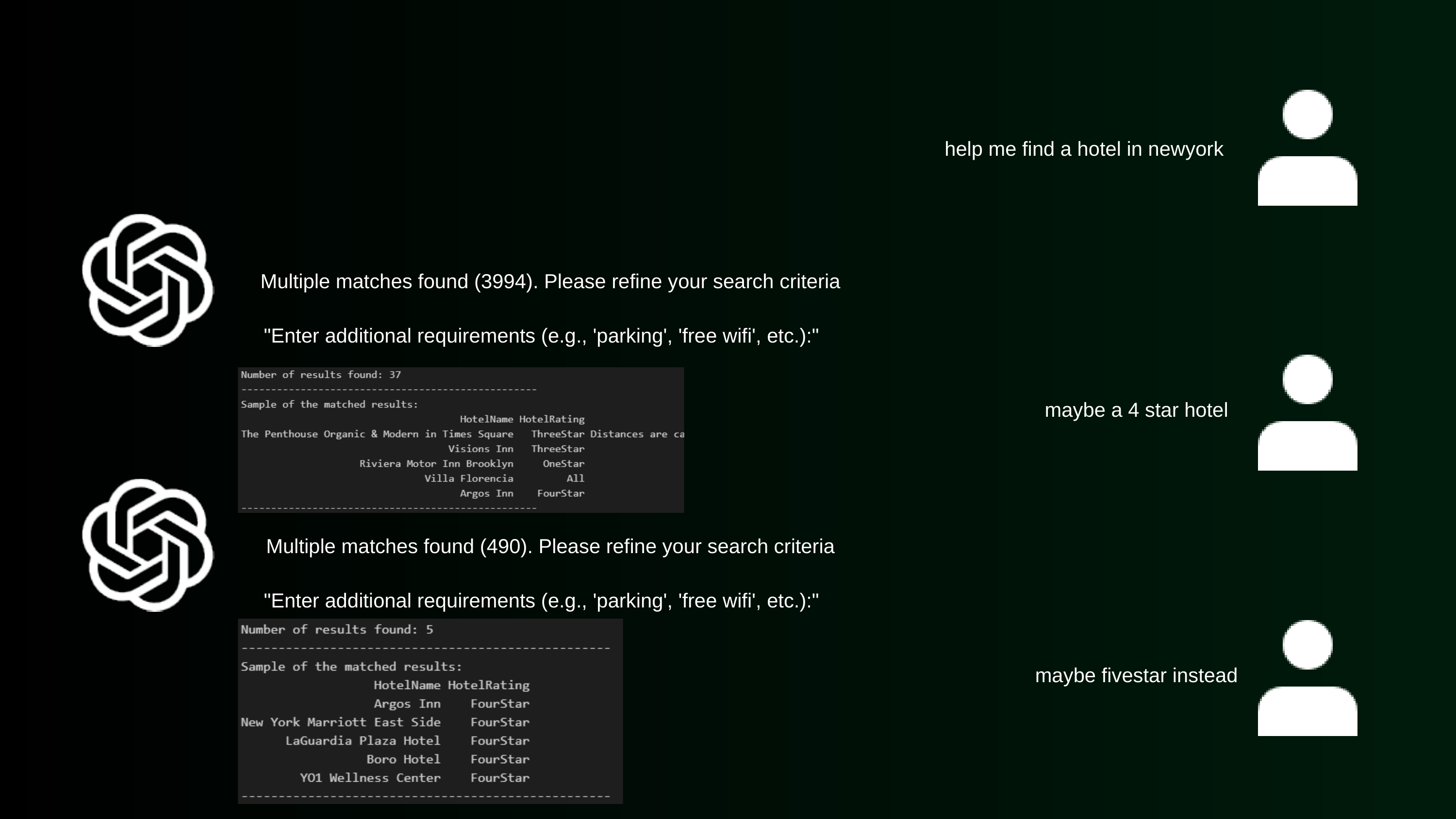

help me find a hotel in newyork

Multiple matches found (3994). Please refine your search criteria
"Enter additional requirements (e.g., 'parking', 'free wifi', etc.):"

maybe a 4 star hotel

Multiple matches found (490). Please refine your search criteria
"Enter additional requirements (e.g., 'parking', 'free wifi', etc.):"

maybe fivestar instead